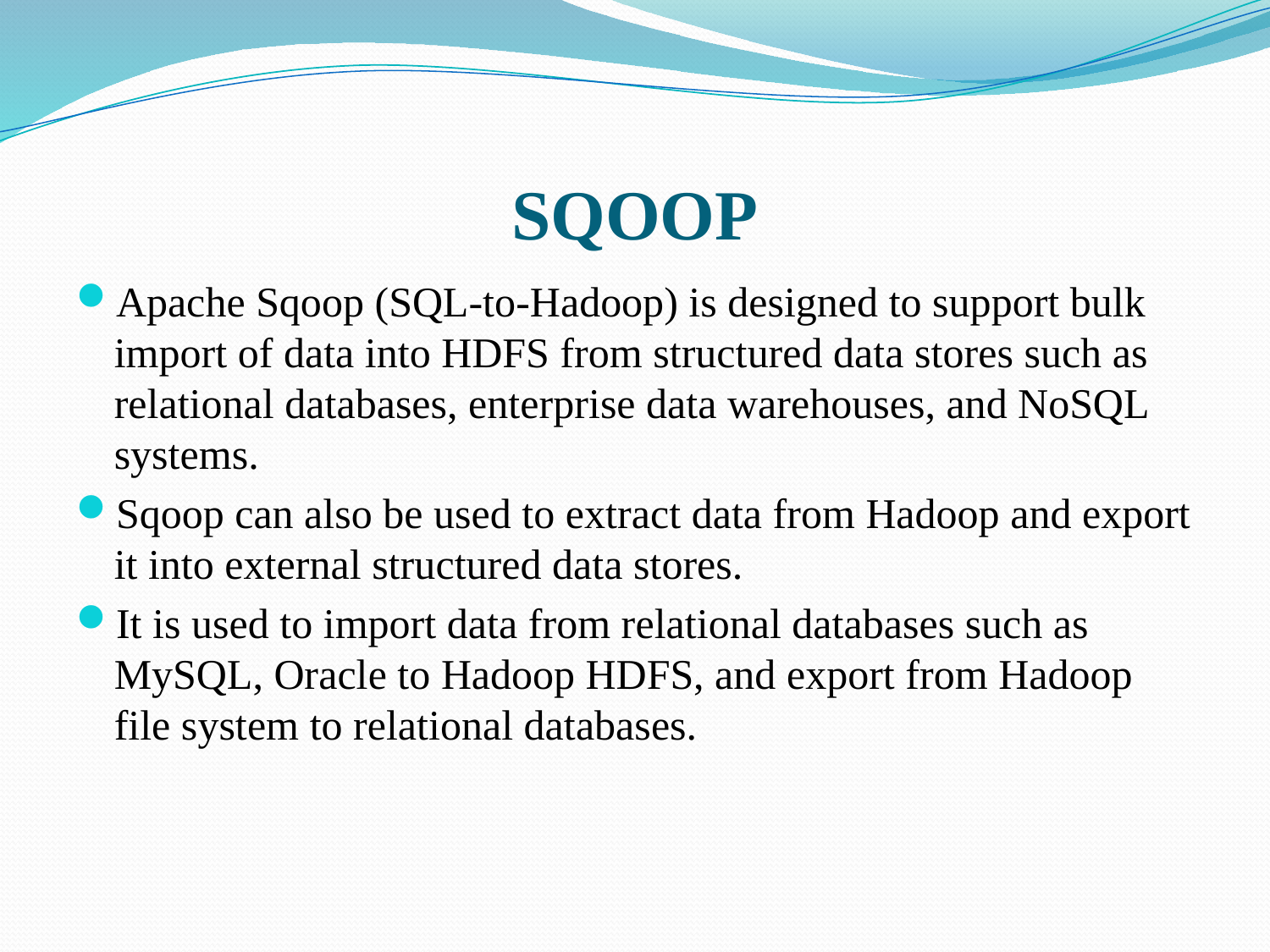

# SQOOP
Apache Sqoop (SQL-to-Hadoop) is designed to support bulk import of data into HDFS from structured data stores such as relational databases, enterprise data warehouses, and NoSQL systems.
Sqoop can also be used to extract data from Hadoop and export it into external structured data stores.
It is used to import data from relational databases such as MySQL, Oracle to Hadoop HDFS, and export from Hadoop file system to relational databases.